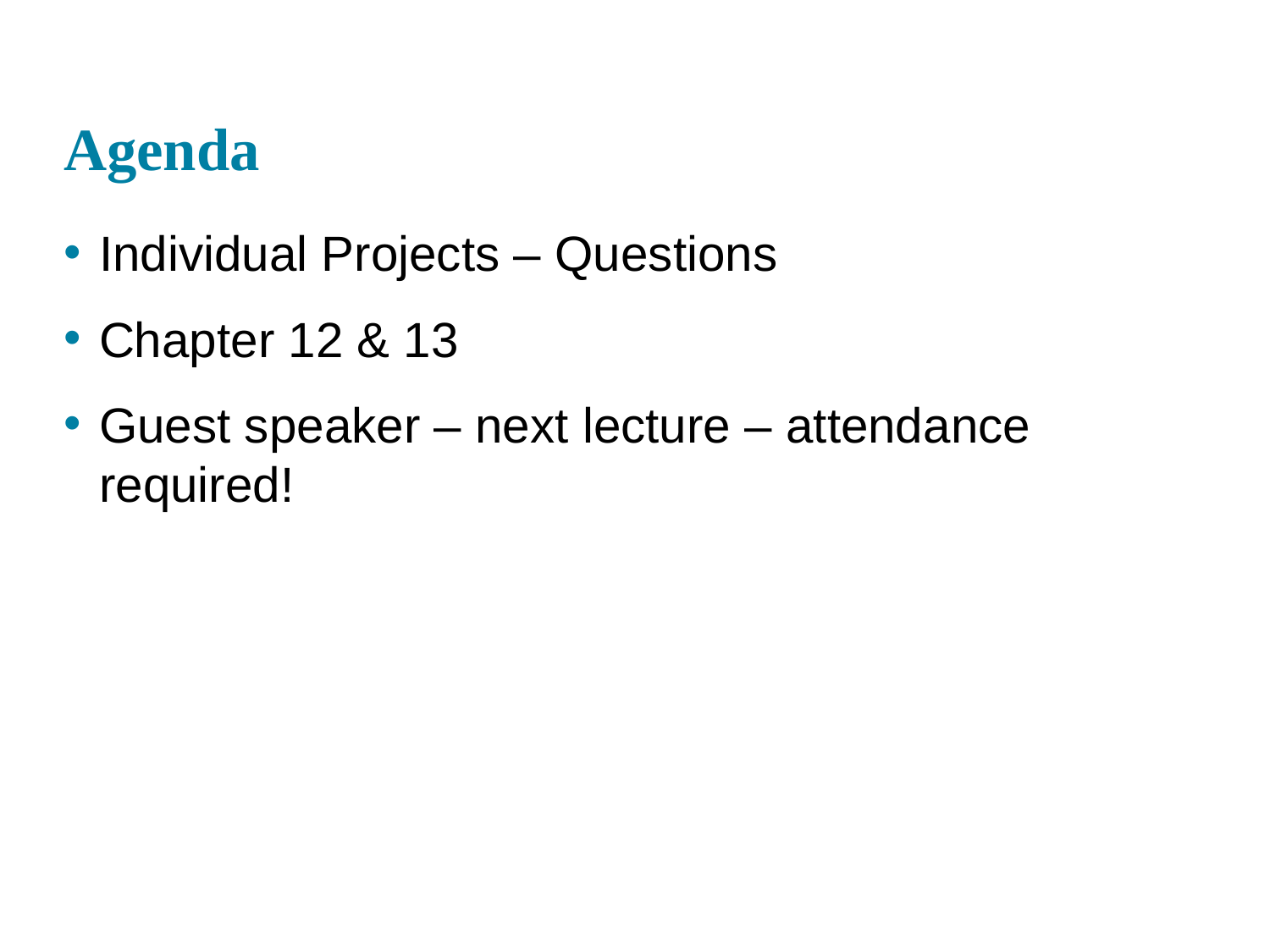

# Agenda
Individual Projects – Questions
Chapter 12 & 13
Guest speaker – next lecture – attendance required!